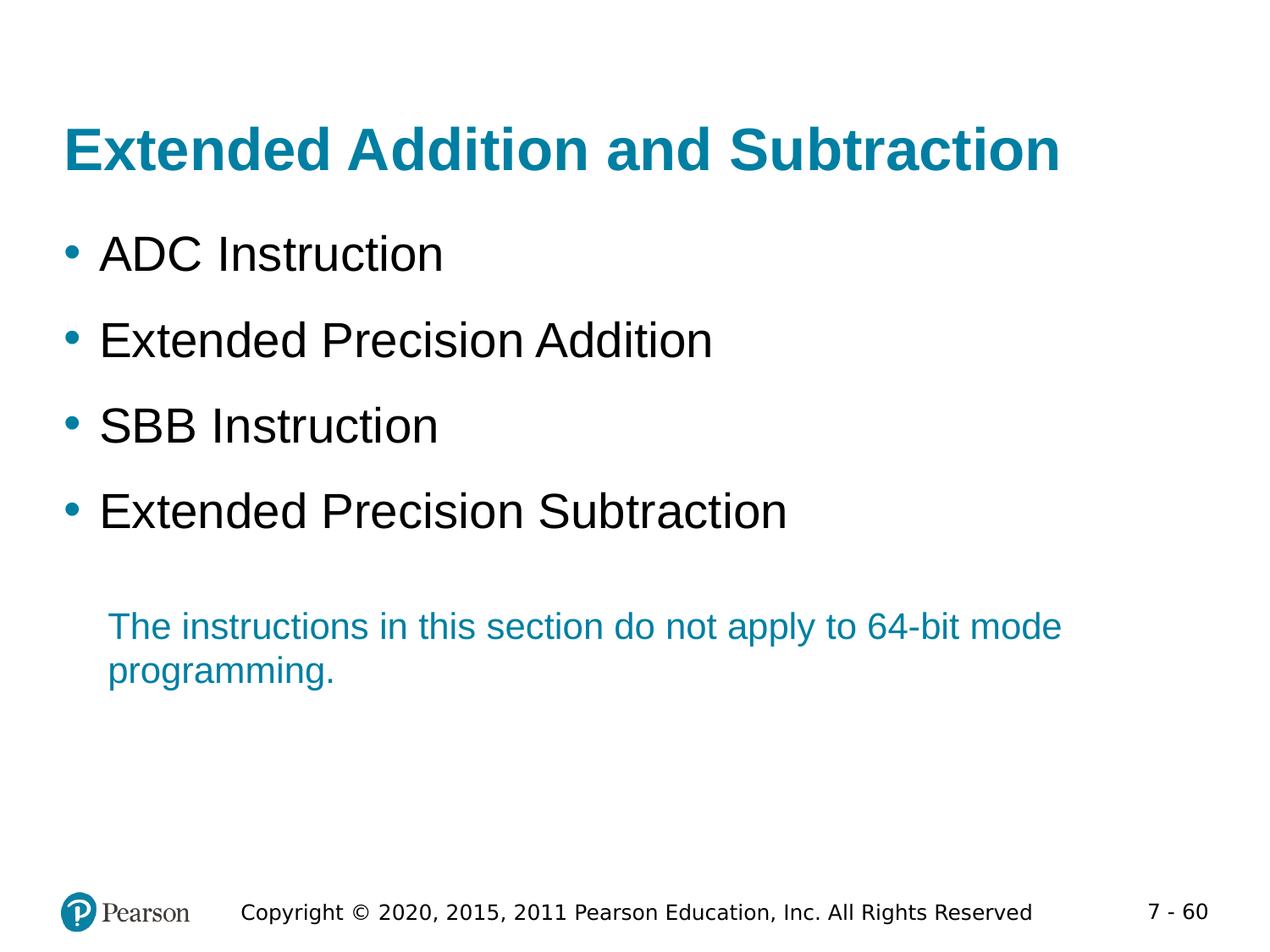

# Extended Addition and Subtraction
ADC Instruction
Extended Precision Addition
SBB Instruction
Extended Precision Subtraction
The instructions in this section do not apply to 64-bit mode programming.